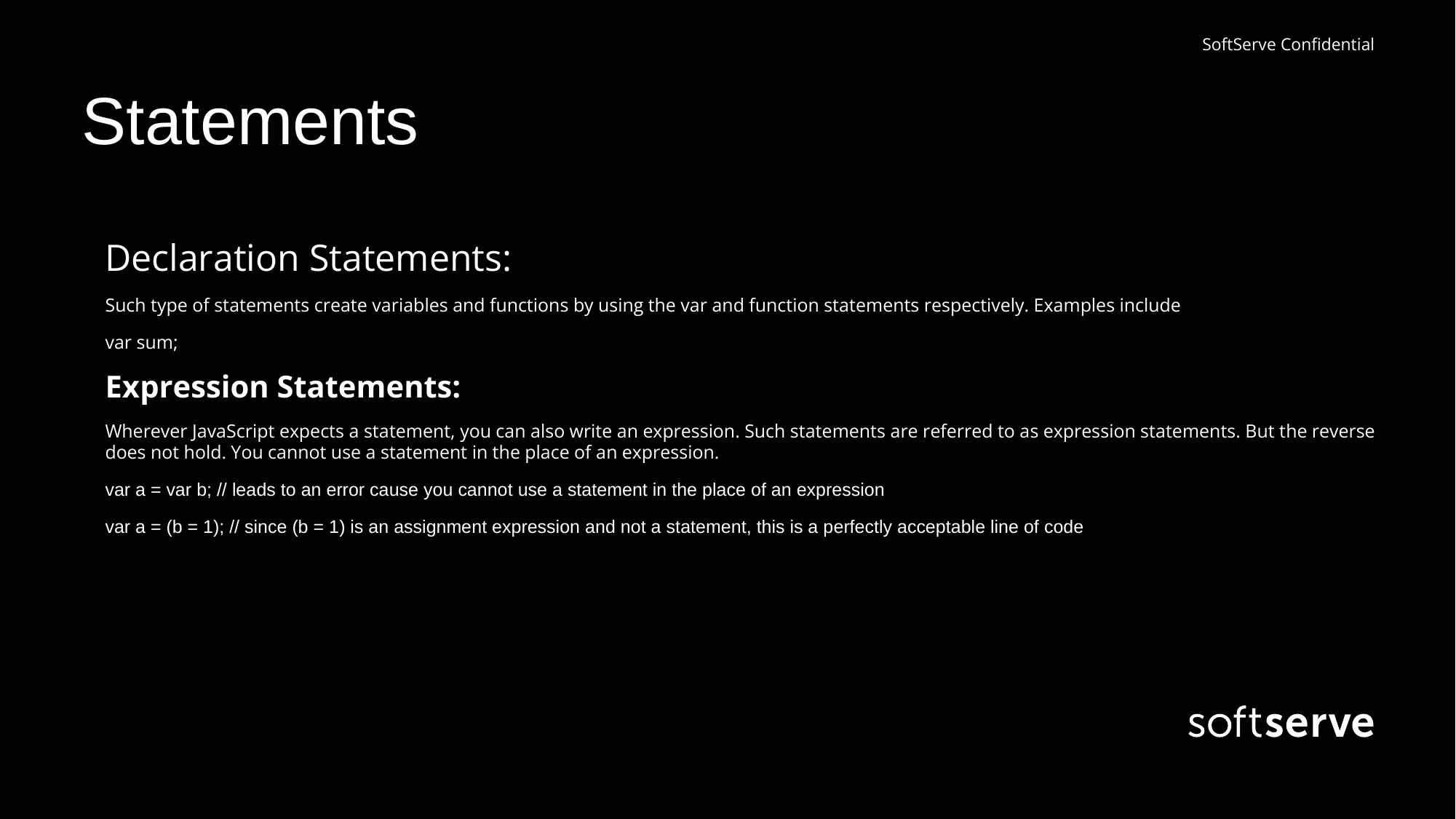

# Statements
Declaration Statements:
Such type of statements create variables and functions by using the var and function statements respectively. Examples include
var sum;
Expression Statements:
Wherever JavaScript expects a statement, you can also write an expression. Such statements are referred to as expression statements. But the reverse does not hold. You cannot use a statement in the place of an expression.
var a = var b; // leads to an error cause you cannot use a statement in the place of an expression
var a = (b = 1); // since (b = 1) is an assignment expression and not a statement, this is a perfectly acceptable line of code